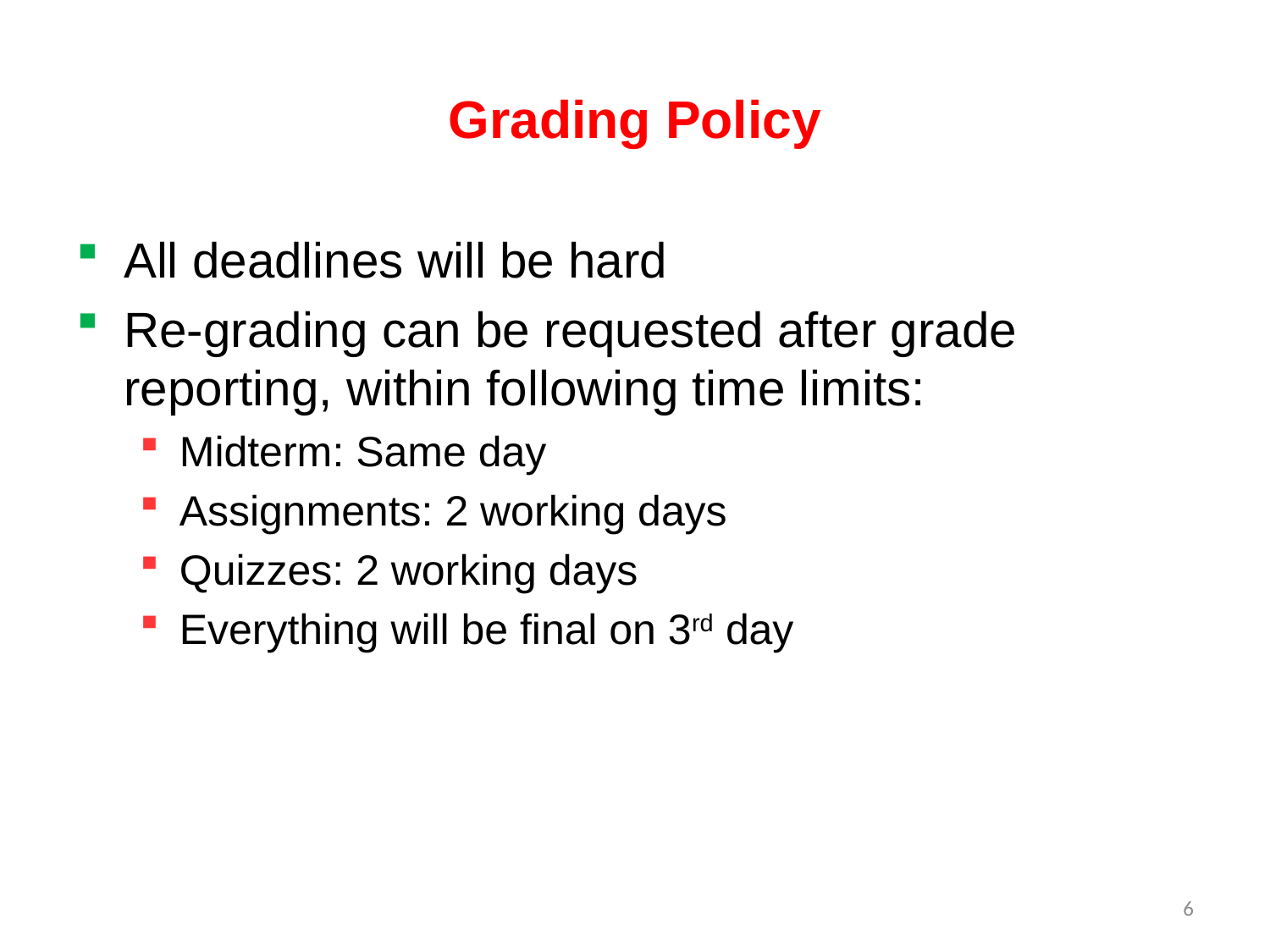

# Grading Policy
All deadlines will be hard
Re-grading can be requested after grade reporting, within following time limits:
Midterm: Same day
Assignments: 2 working days
Quizzes: 2 working days
Everything will be final on 3rd day
6